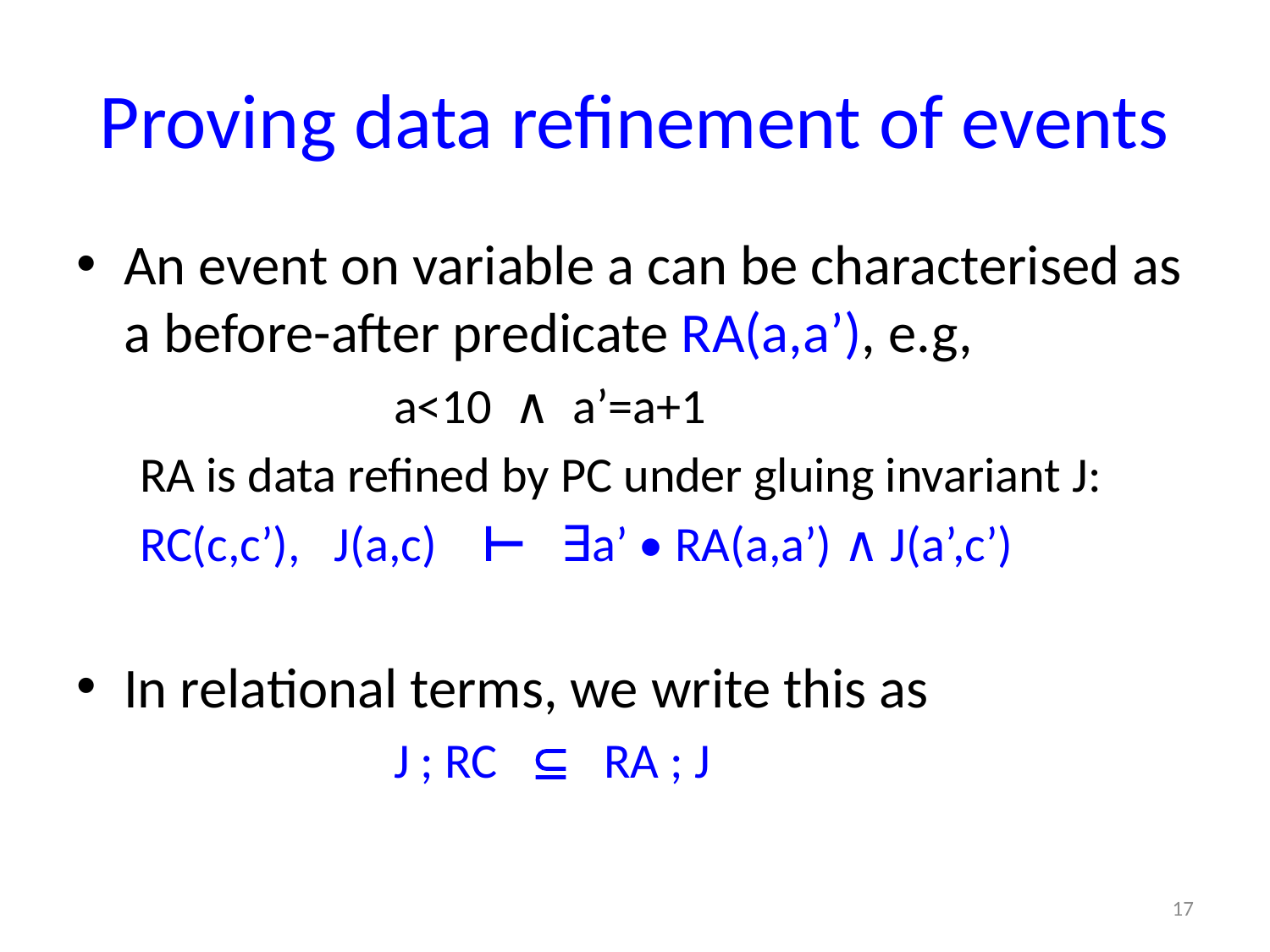

# Proving data refinement of events
An event on variable a can be characterised as a before-after predicate RA(a,a’), e.g,
		a<10  ∧  a’=a+1
RA is data refined by PC under gluing invariant J:
RC(c,c’),   J(a,c)    ⊢   ∃a’ • RA(a,a’) ∧ J(a’,c’)

In relational terms, we write this as
		J ; RC   ⊆   RA ; J
17